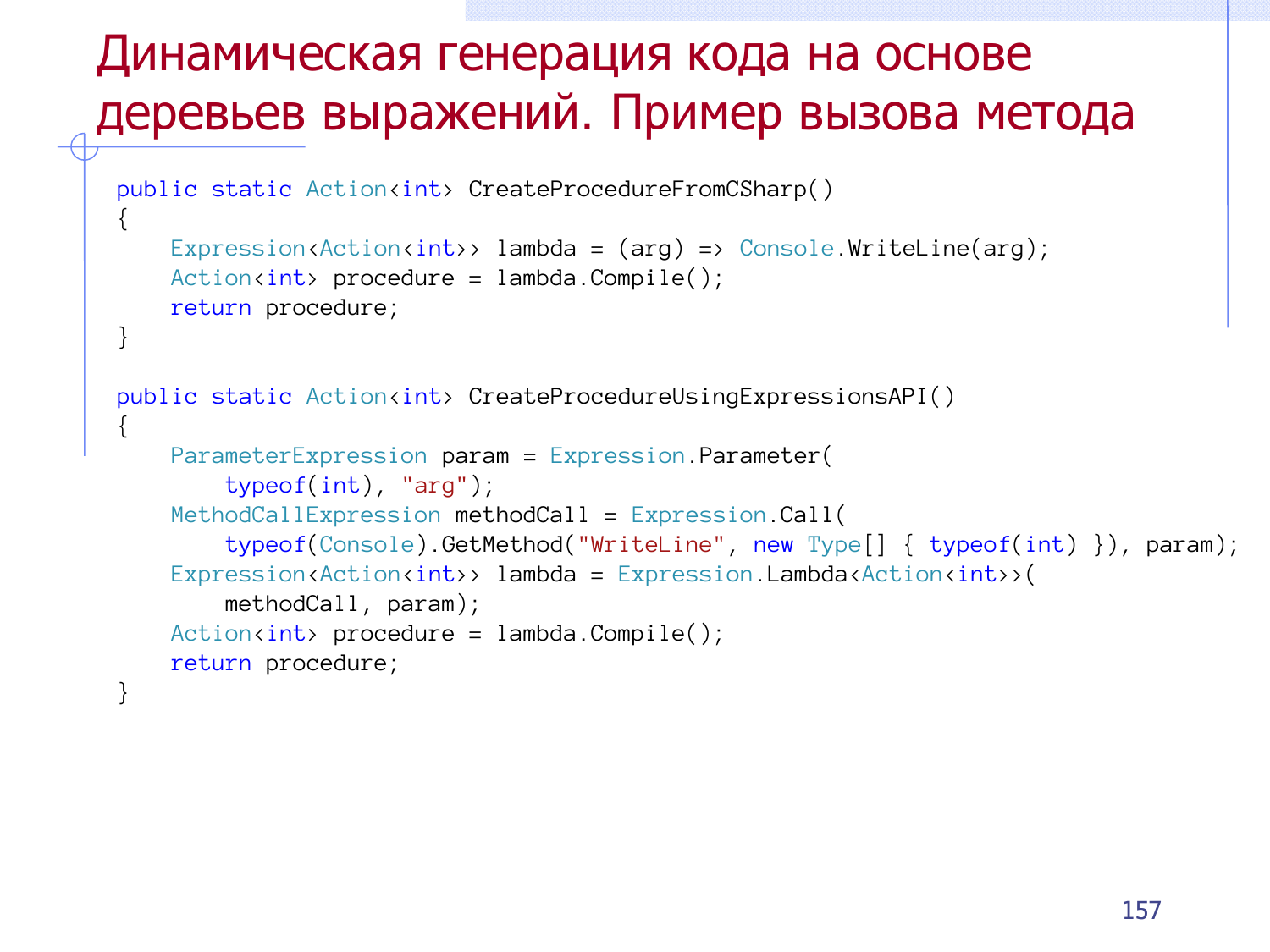

# Динамическая генерация кода на основе деревьев выражений. Пример вызова метода
public static Action<int> CreateProcedureFromCSharp()
{
    Expression<Action<int>> lambda = (arg) => Console.WriteLine(arg);
    Action<int> procedure = lambda.Compile();
    return procedure;
}

public static Action<int> CreateProcedureUsingExpressionsAPI()
{
    ParameterExpression param = Expression.Parameter(
        typeof(int), "arg");
    MethodCallExpression methodCall = Expression.Call(
        typeof(Console).GetMethod("WriteLine", new Type[] { typeof(int) }), param);
    Expression<Action<int>> lambda = Expression.Lambda<Action<int>>(
        methodCall, param);
    Action<int> procedure = lambda.Compile();
    return procedure;
}
157